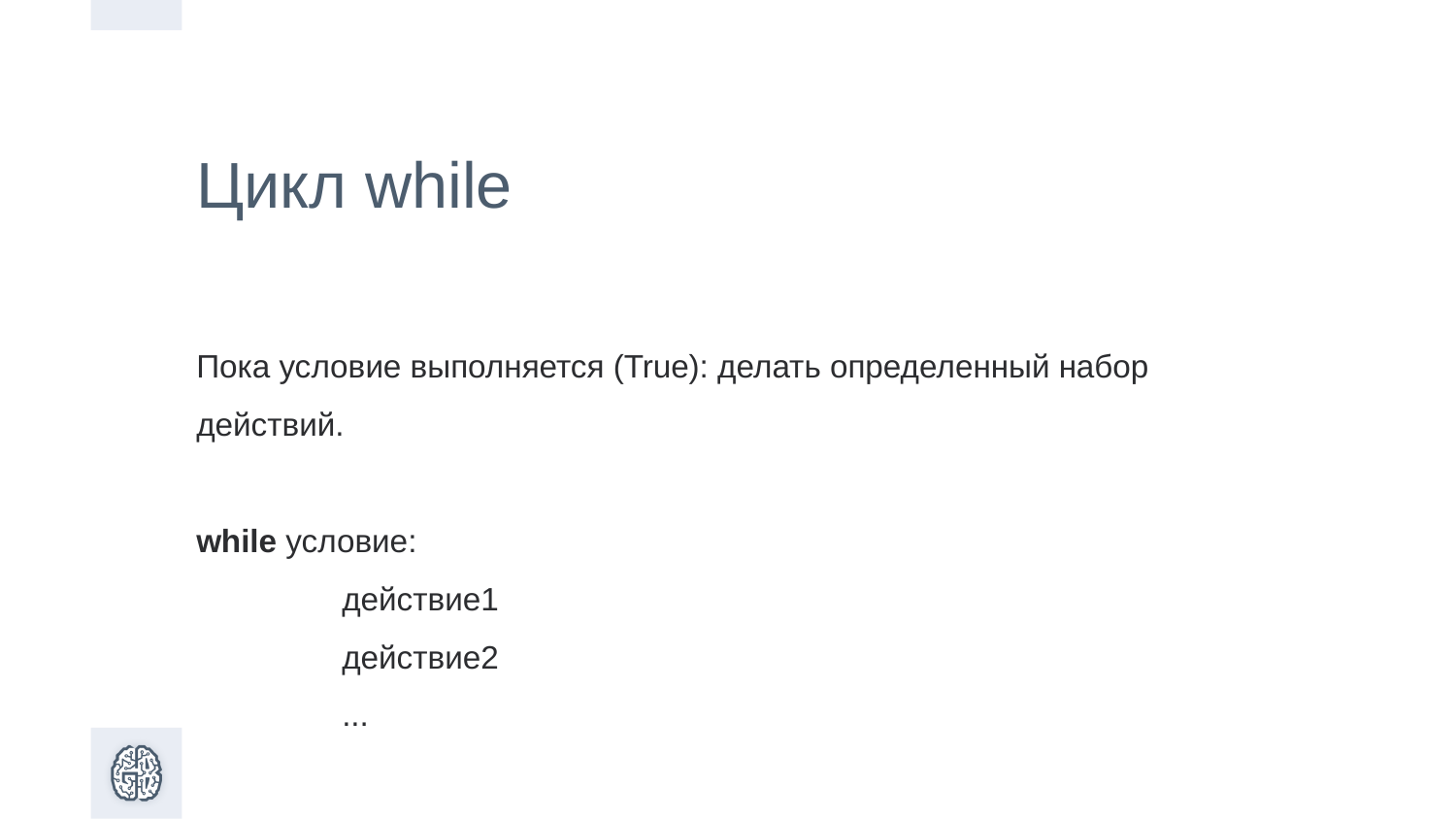

Цикл while
Пока условие выполняется (True): делать определенный набор действий.

while условие:
	действие1
	действие2
	...